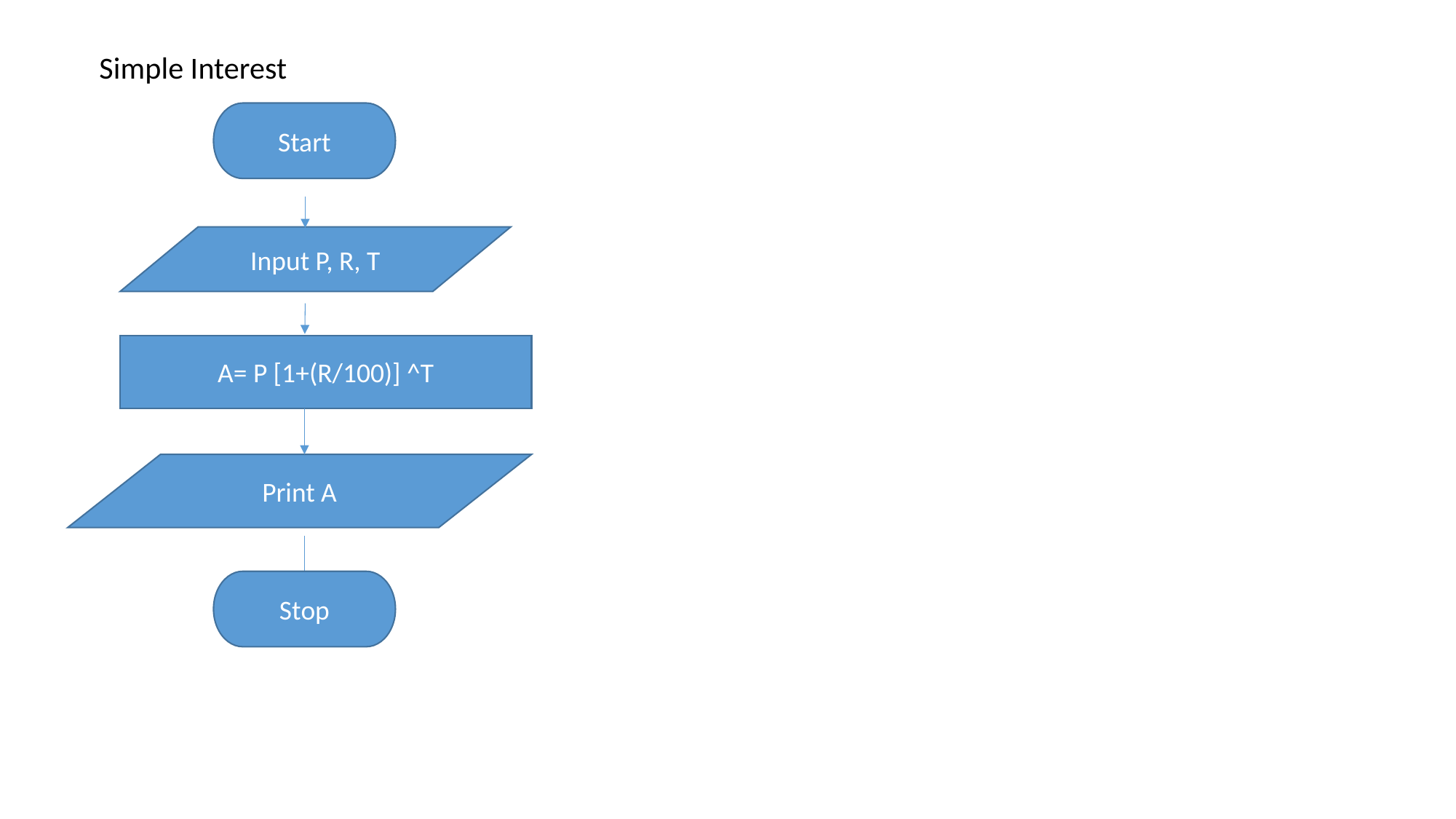

# Simple Interest
Start
Input P, R, T
A= P [1+(R/100)] ^T
Print A
Stop